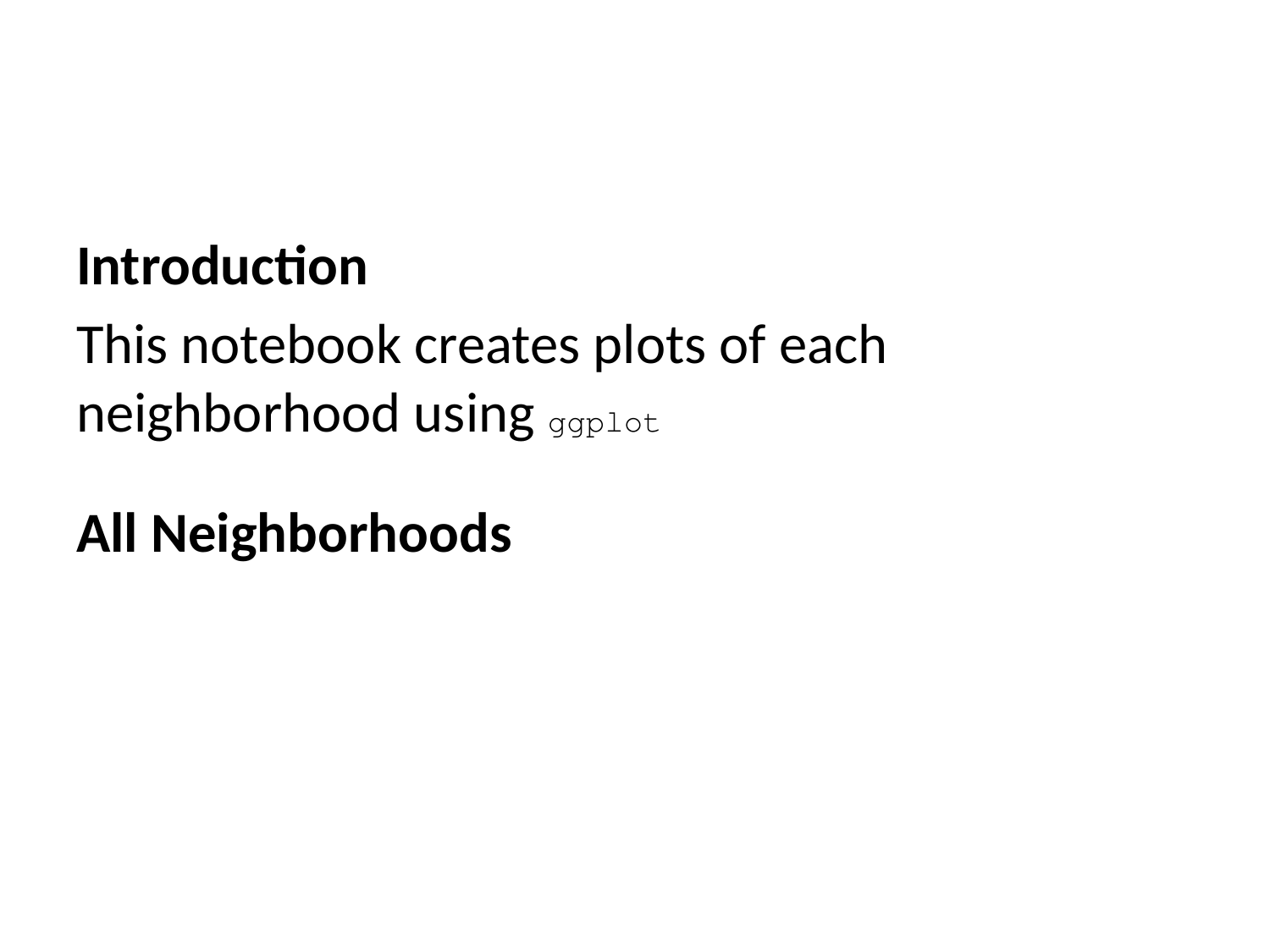

Introduction
This notebook creates plots of each neighborhood using ggplot
All Neighborhoods